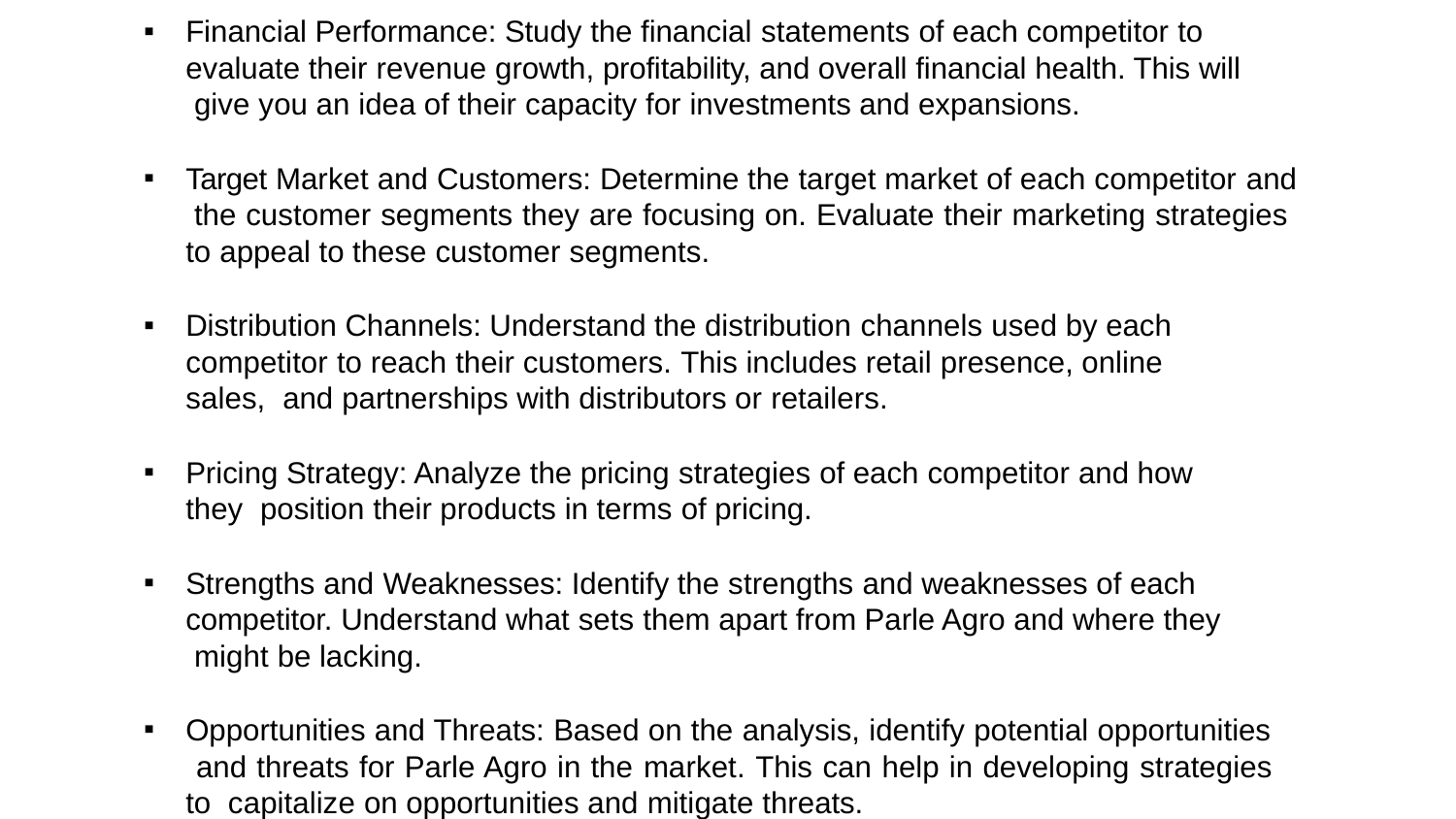

Financial Performance: Study the financial statements of each competitor to  evaluate their revenue growth, profitability, and overall financial health. This will  give you an idea of their capacity for investments and expansions.

Target Market and Customers: Determine the target market of each competitor and  the customer segments they are focusing on. Evaluate their marketing strategies  to appeal to these customer segments.

Distribution Channels: Understand the distribution channels used by each  competitor to reach their customers. This includes retail presence, online sales,  and partnerships with distributors or retailers.

Pricing Strategy: Analyze the pricing strategies of each competitor and how they  position their products in terms of pricing.

Strengths and Weaknesses: Identify the strengths and weaknesses of each  competitor. Understand what sets them apart from Parle Agro and where they  might be lacking.

Opportunities and Threats: Based on the analysis, identify potential opportunities  and threats for Parle Agro in the market. This can help in developing strategies to  capitalize on opportunities and mitigate threats.